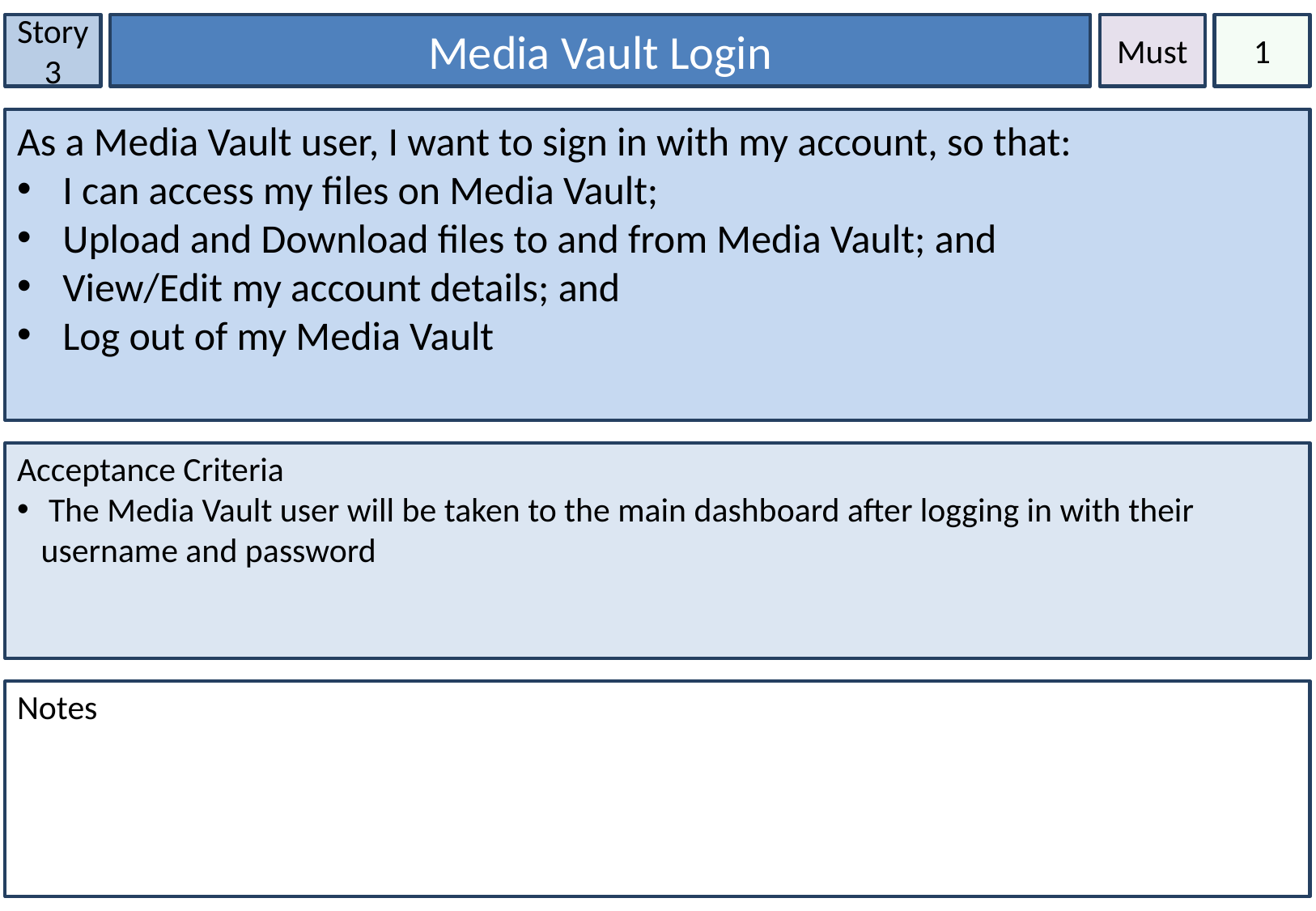

Story 3
Media Vault Login
Must
1
As a Media Vault user, I want to sign in with my account, so that:
I can access my files on Media Vault;
Upload and Download files to and from Media Vault; and
View/Edit my account details; and
Log out of my Media Vault

Acceptance Criteria
 The Media Vault user will be taken to the main dashboard after logging in with their username and password
Notes